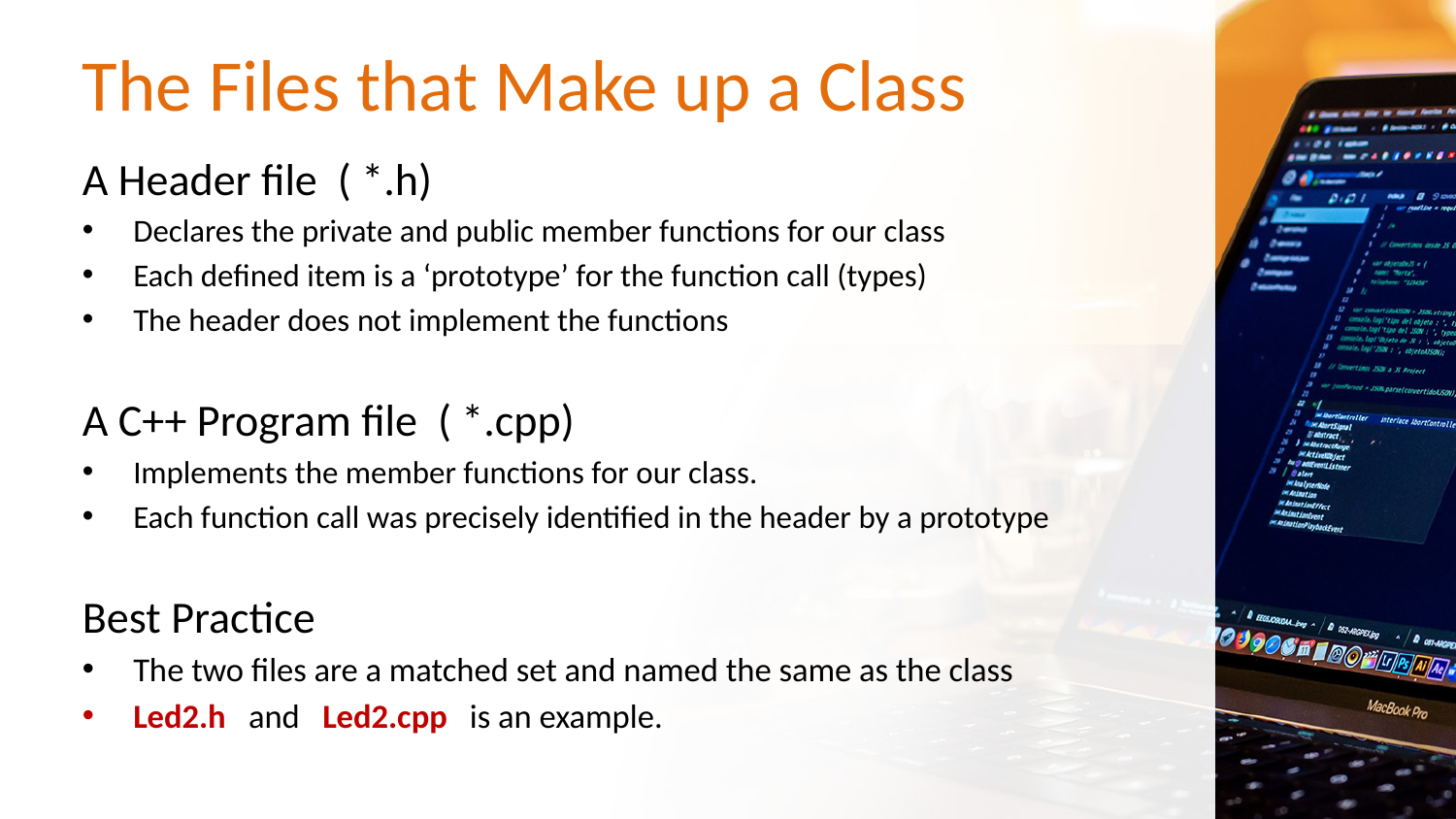

# The Files that Make up a Class
A Header file  ( *.h)
Declares the private and public member functions for our class
Each defined item is a ‘prototype’ for the function call (types)
The header does not implement the functions

A C++ Program file  ( *.cpp)
Implements the member functions for our class.
Each function call was precisely identified in the header by a prototype

Best Practice
The two files are a matched set and named the same as the class
Led2.h   and   Led2.cpp   is an example.